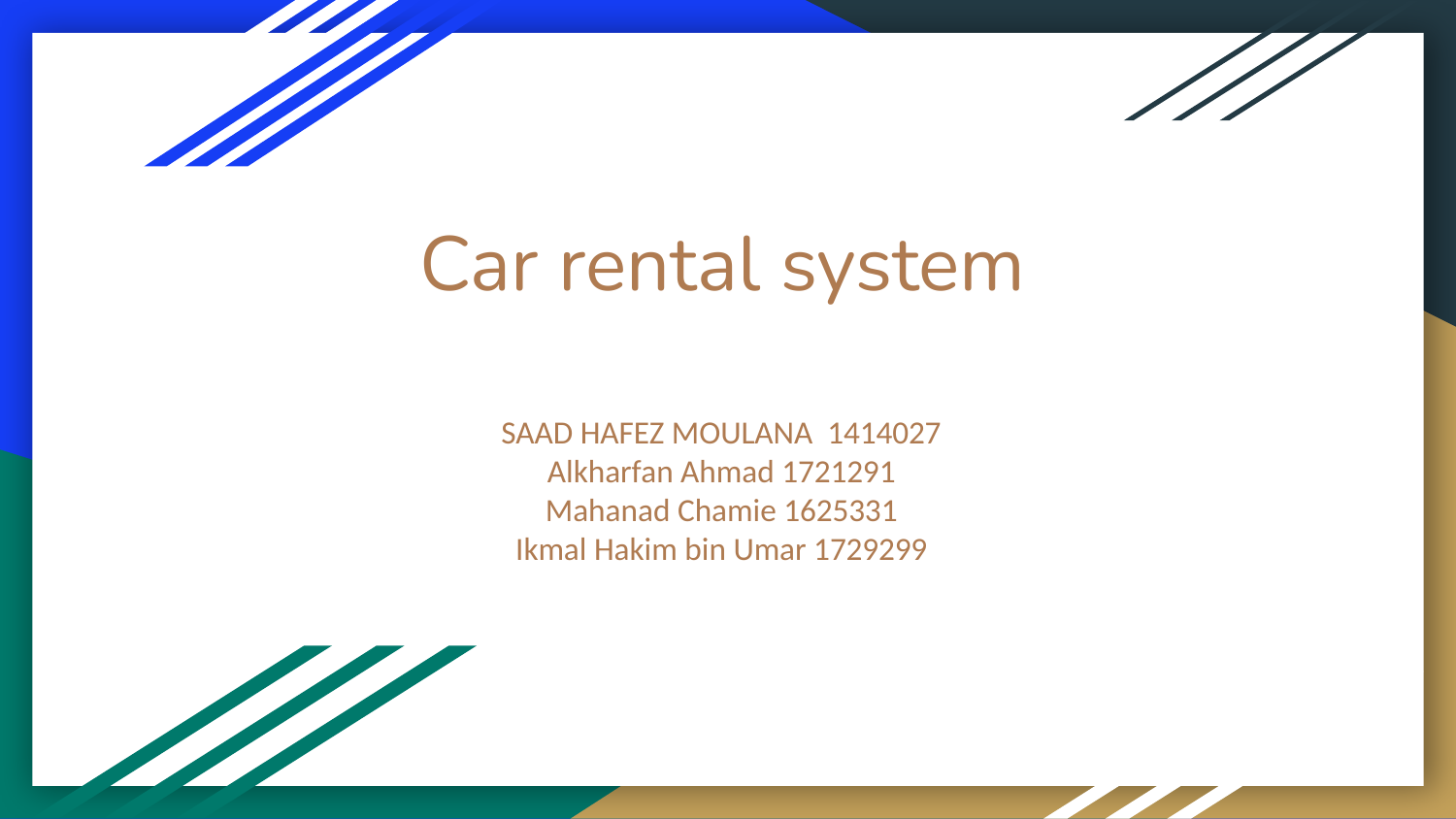

# Car rental system

SAAD HAFEZ MOULANA  1414027
Alkharfan Ahmad 1721291
Mahanad Chamie 1625331
Ikmal Hakim bin Umar 1729299